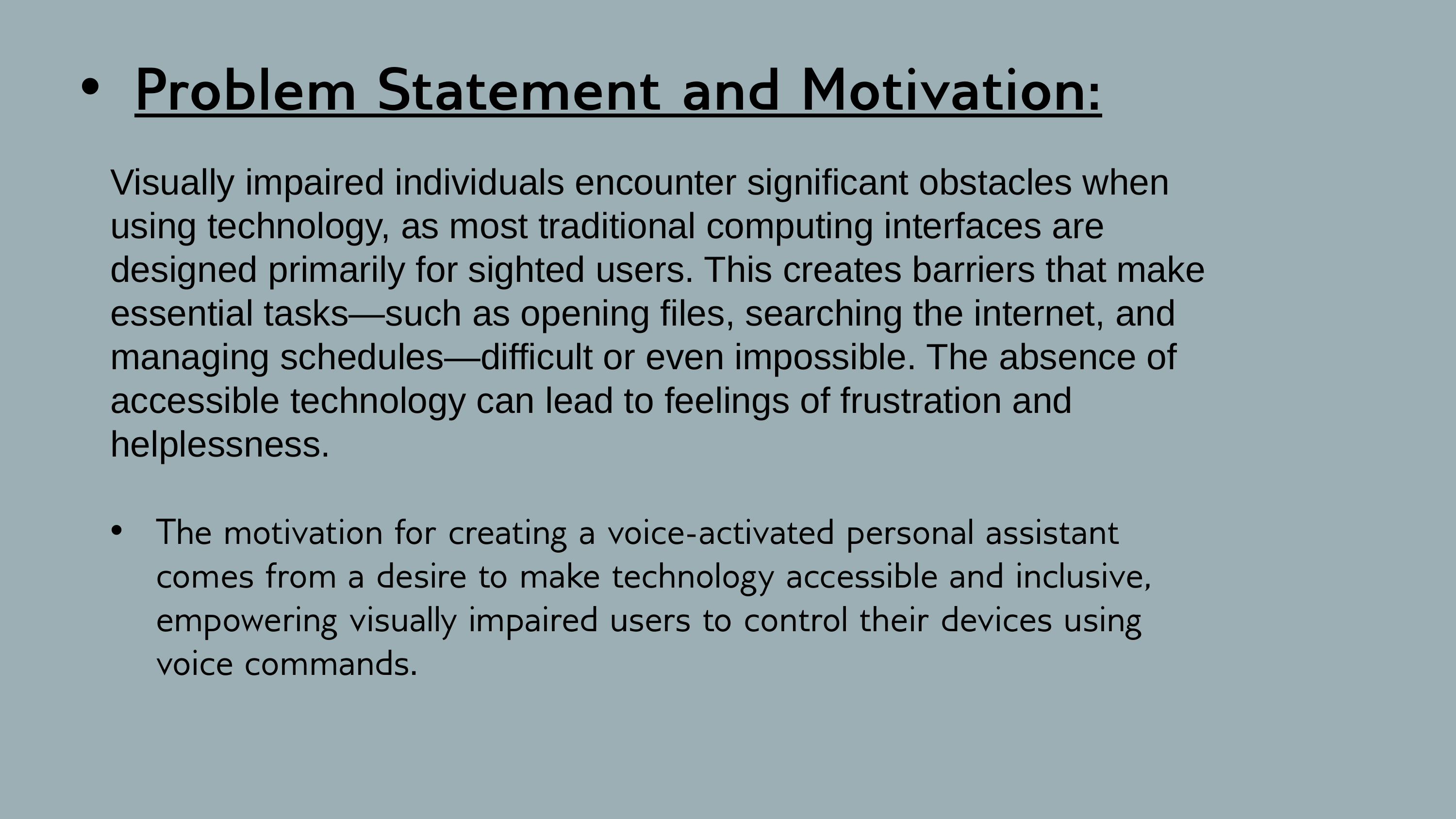

Problem Statement and Motivation:
Visually impaired individuals encounter significant obstacles when using technology, as most traditional computing interfaces are designed primarily for sighted users. This creates barriers that make essential tasks—such as opening files, searching the internet, and managing schedules—difficult or even impossible. The absence of accessible technology can lead to feelings of frustration and helplessness.

The motivation for creating a voice-activated personal assistant comes from a desire to make technology accessible and inclusive, empowering visually impaired users to control their devices using voice commands.